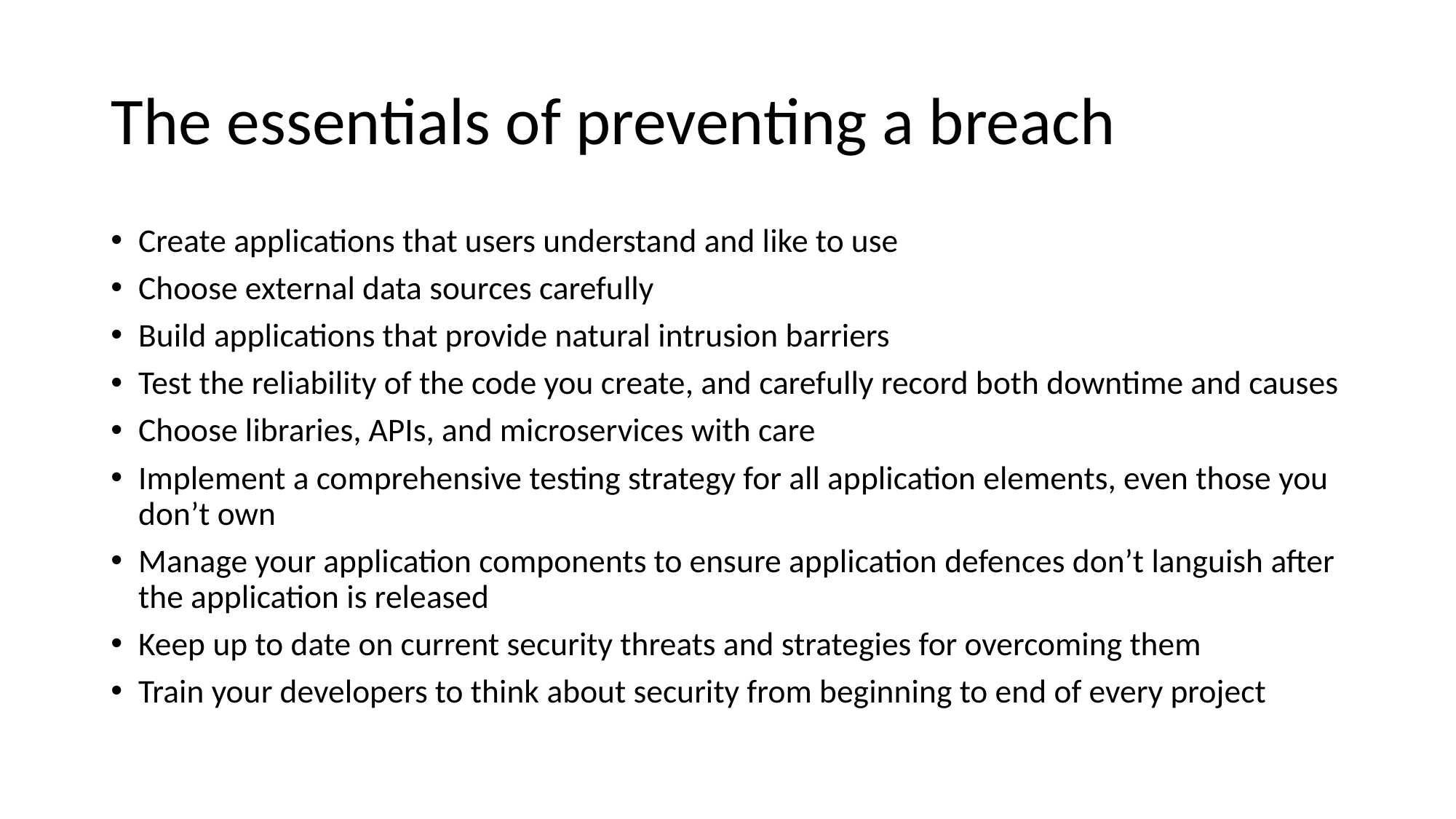

# The essentials of preventing a breach
Create applications that users understand and like to use
Choose external data sources carefully
Build applications that provide natural intrusion barriers
Test the reliability of the code you create, and carefully record both downtime and causes
Choose libraries, APIs, and microservices with care
Implement a comprehensive testing strategy for all application elements, even those you don’t own
Manage your application components to ensure application defences don’t languish after the application is released
Keep up to date on current security threats and strategies for overcoming them
Train your developers to think about security from beginning to end of every project